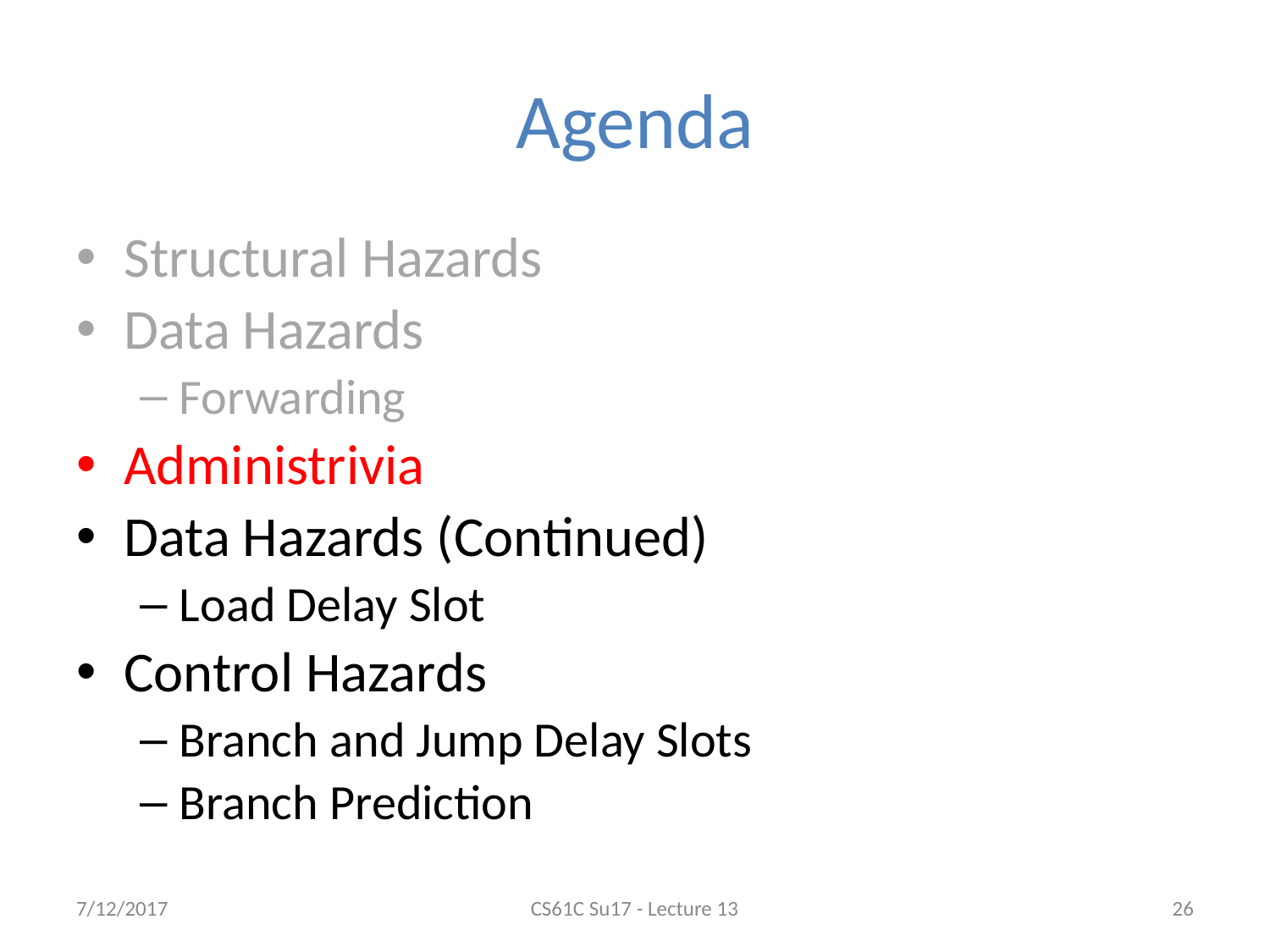

# Agenda
Structural Hazards
Data Hazards
Forwarding
Administrivia
Data Hazards (Continued)
Load Delay Slot
Control Hazards
Branch and Jump Delay Slots
Branch Prediction
7/12/2017
CS61C Su17 - Lecture 13
26